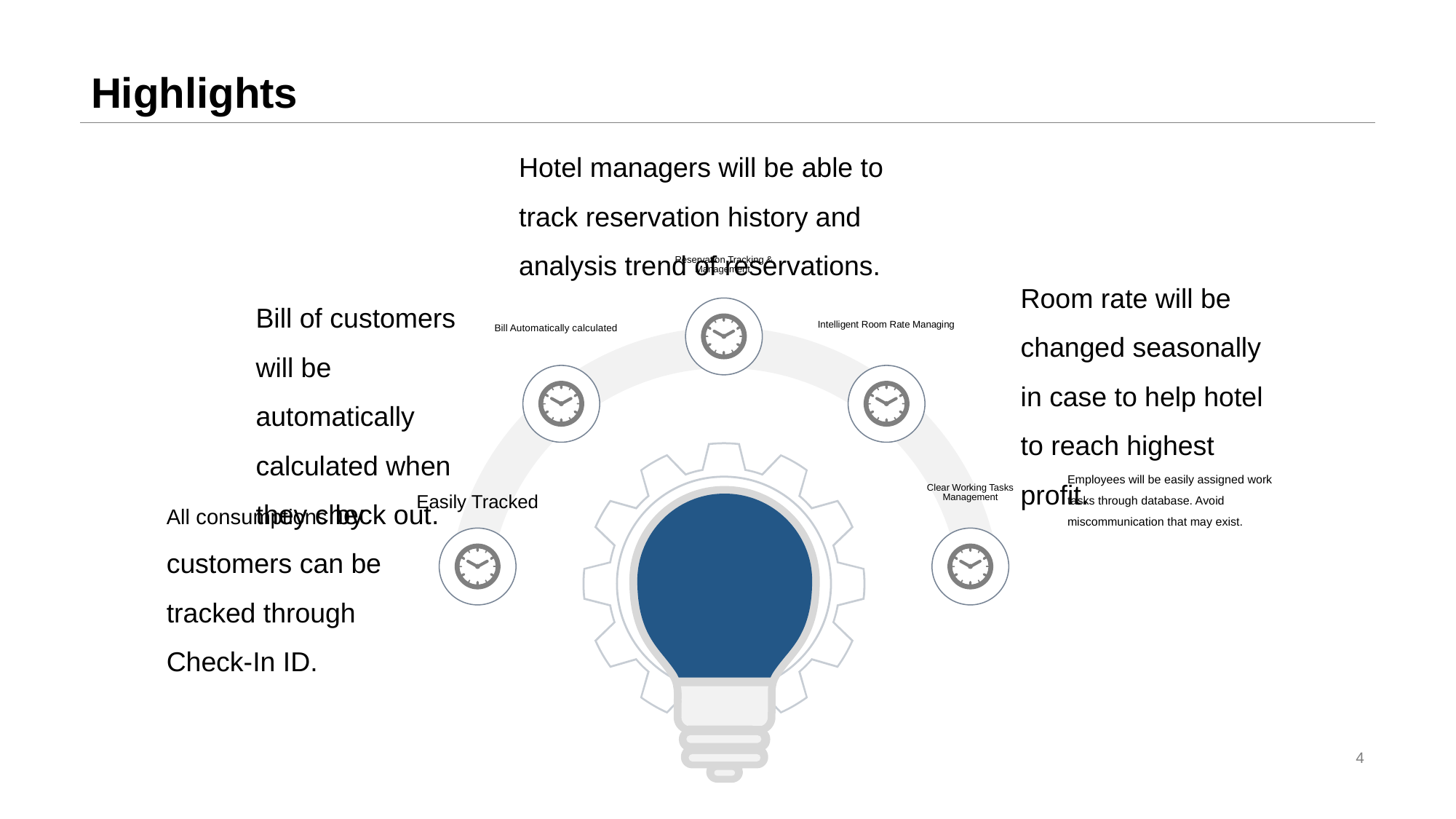

# Highlights
Hotel managers will be able to track reservation history and analysis trend of reservations.
Reservation Tracking & Management
Room rate will be changed seasonally in case to help hotel to reach highest profit.
Employees will be easily assigned work tasks through database. Avoid miscommunication that may exist.

Intelligent Room Rate Managing
Bill Automatically calculated

All consumptions by customers can be tracked through Check-In ID.

Clear Working Tasks Management
Easily Tracked
Bill of customers will be automatically calculated when they check out.
4